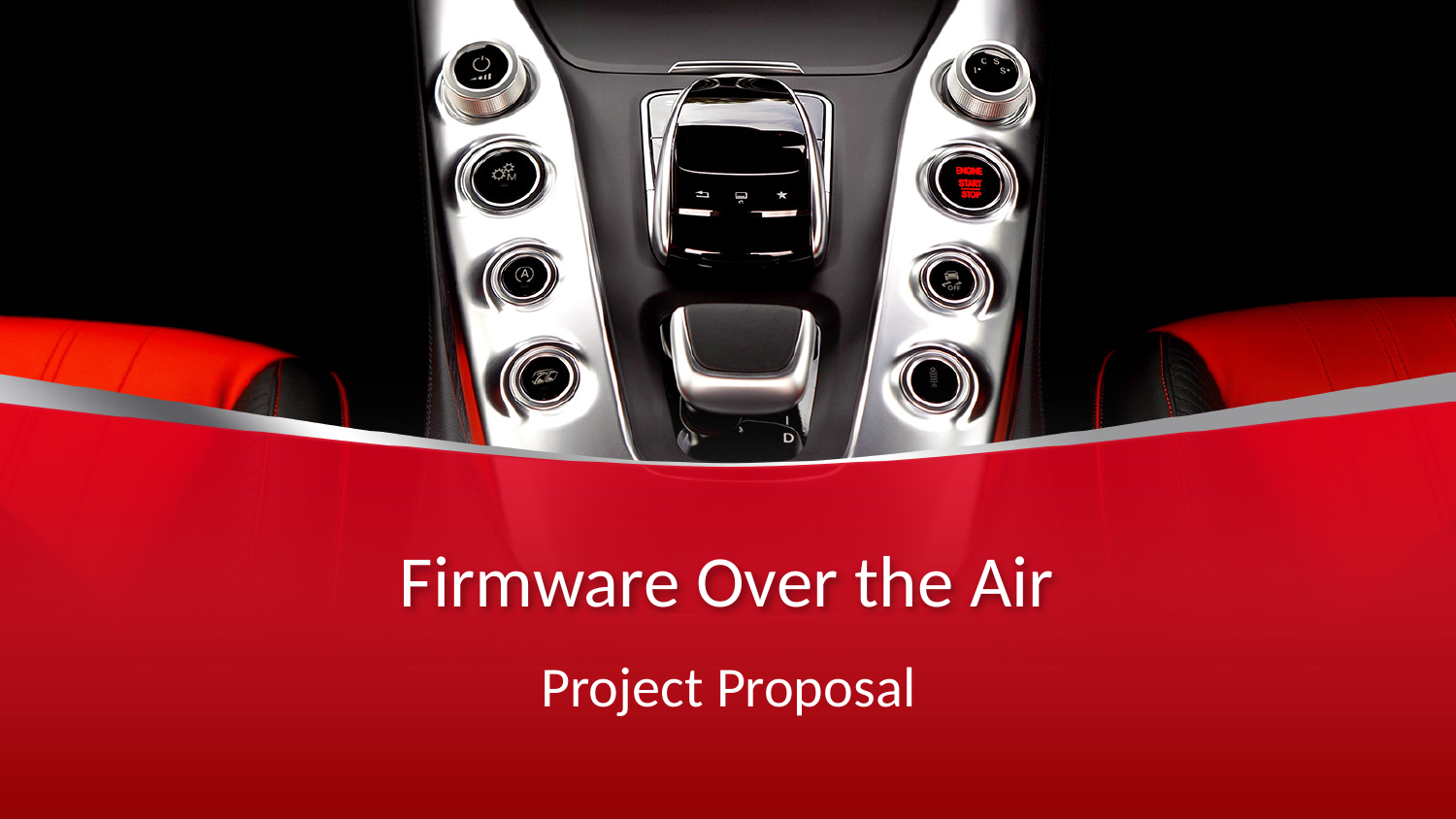

# Firmware Over the Air
Project Proposal